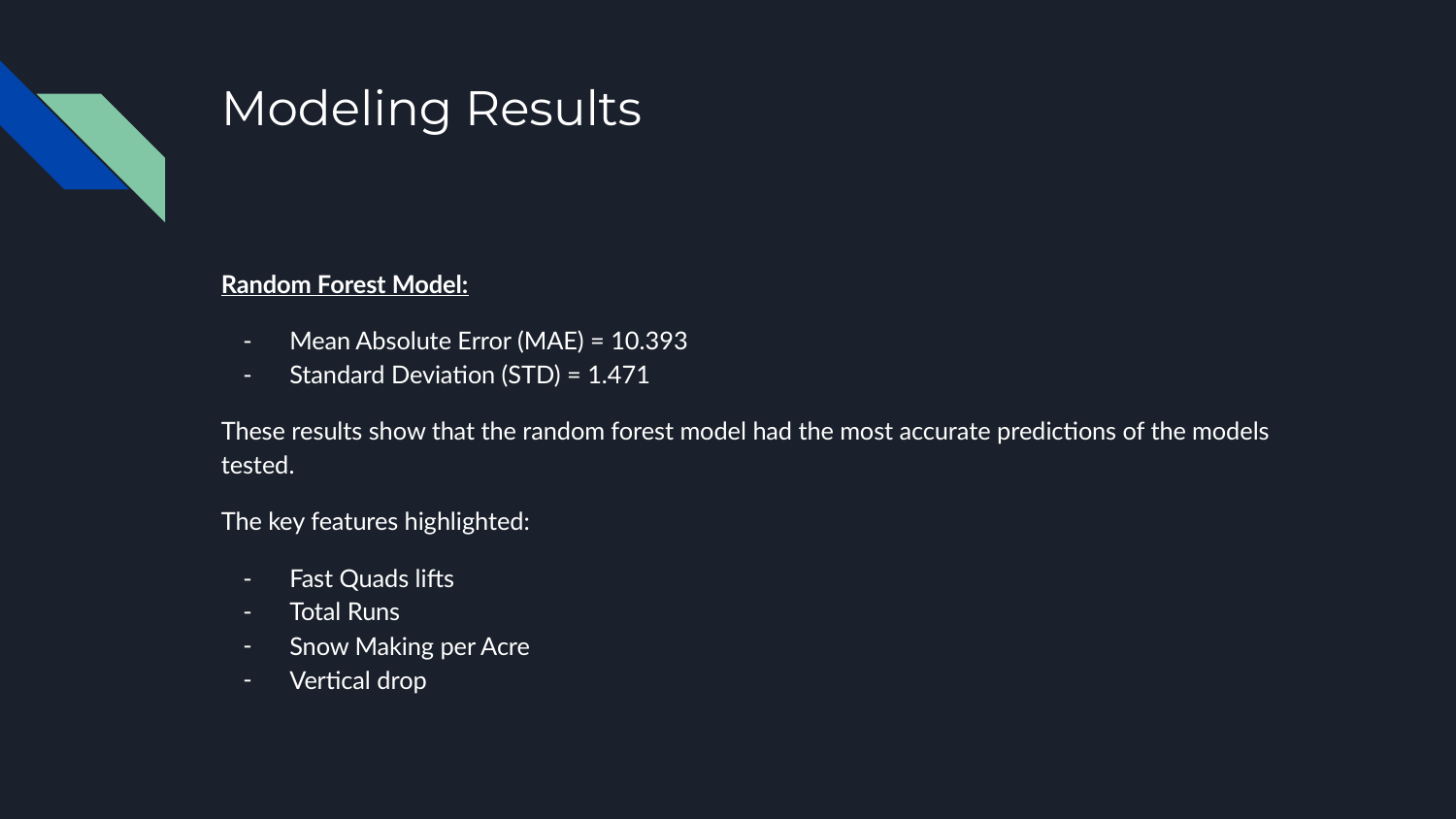

# Modeling Results
Random Forest Model:
Mean Absolute Error (MAE) = 10.393
Standard Deviation (STD) = 1.471
These results show that the random forest model had the most accurate predictions of the models tested.
The key features highlighted:
Fast Quads lifts
Total Runs
Snow Making per Acre
Vertical drop